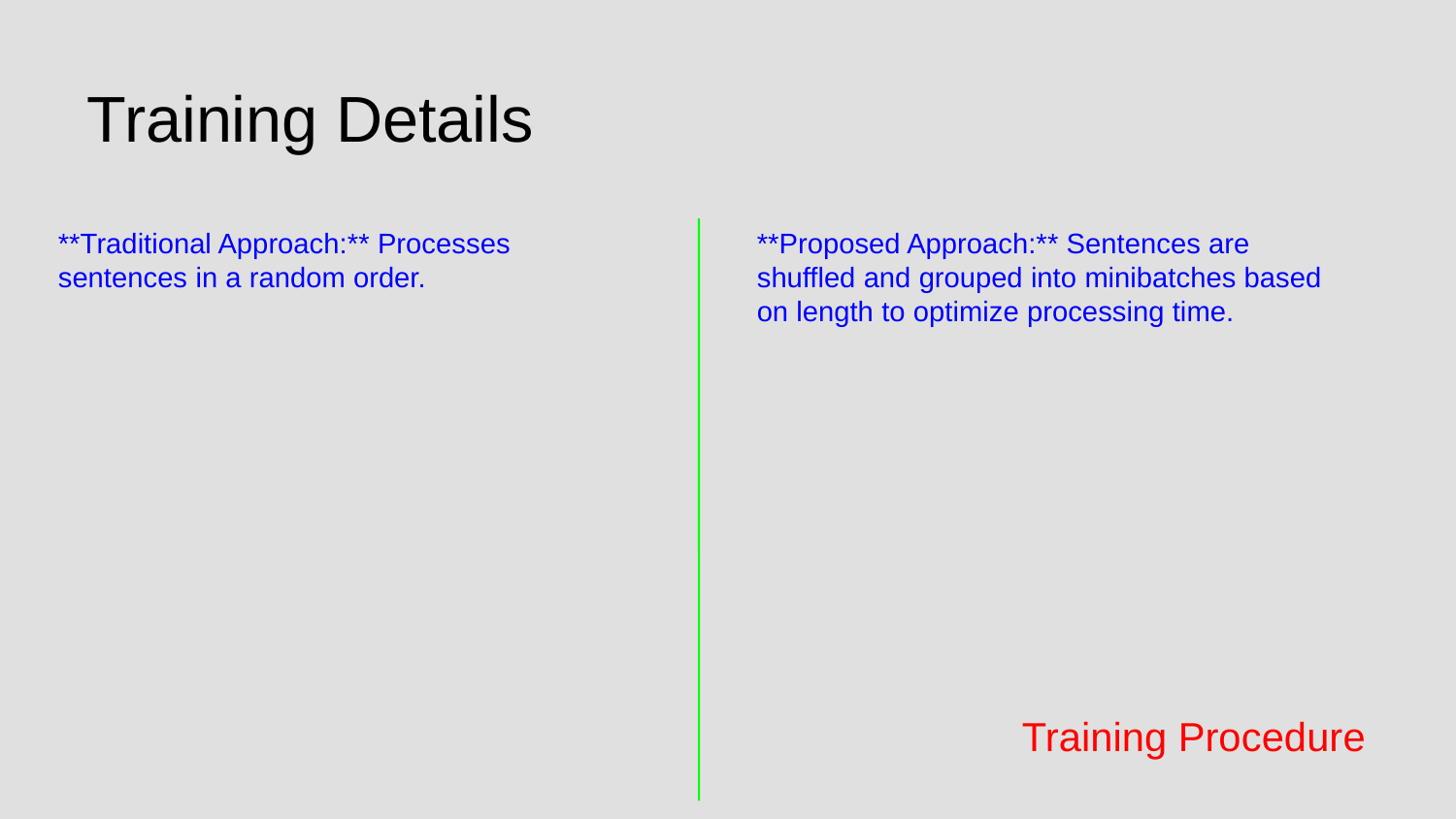

Training Details
**Traditional Approach:** Processes sentences in a random order.

**Proposed Approach:** Sentences are shuffled and grouped into minibatches based on length to optimize processing time.
Training Procedure